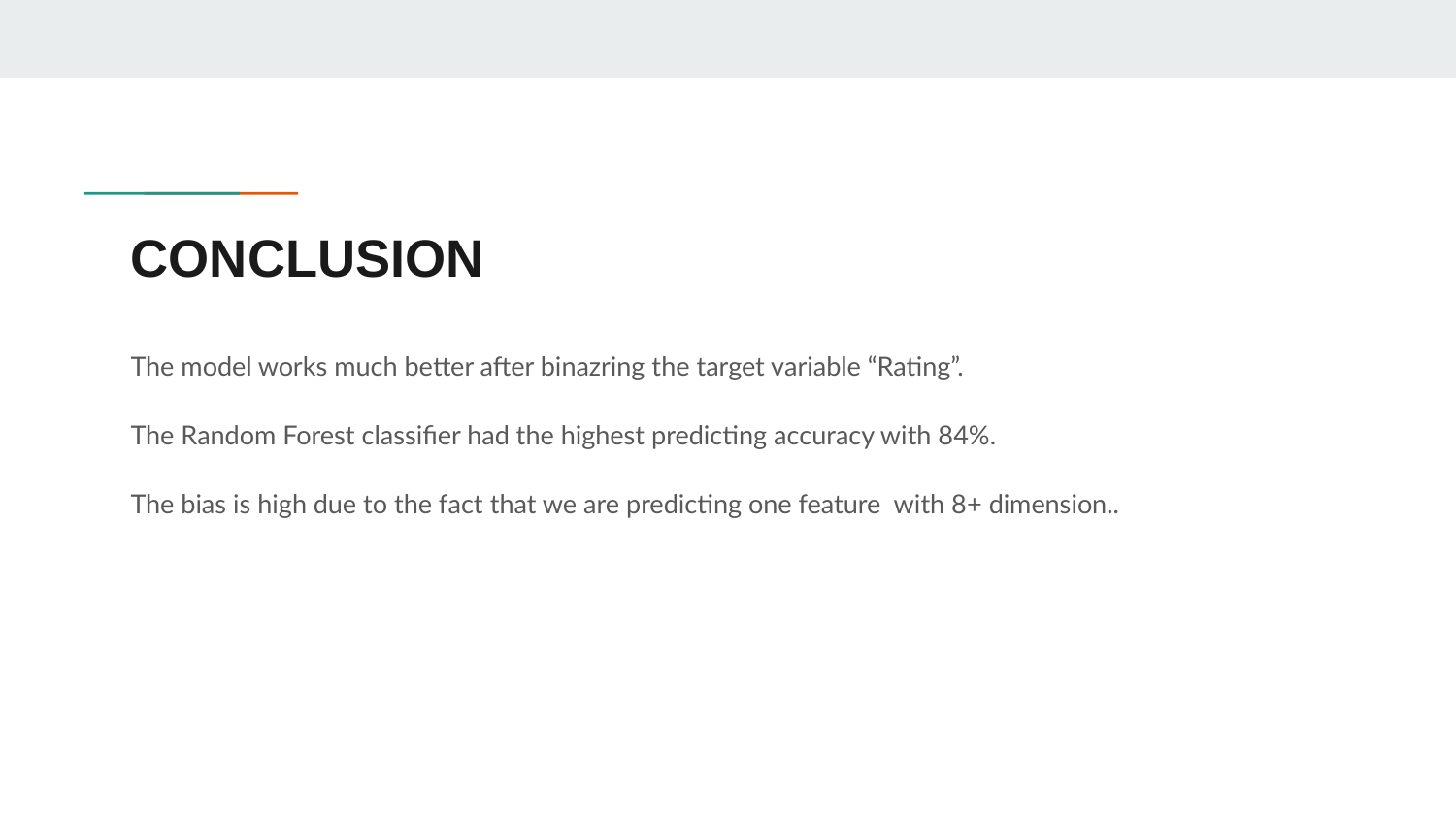

# CONCLUSION
The model works much better after binazring the target variable “Rating”.
The Random Forest classifier had the highest predicting accuracy with 84%.
The bias is high due to the fact that we are predicting one feature  with 8+ dimension..